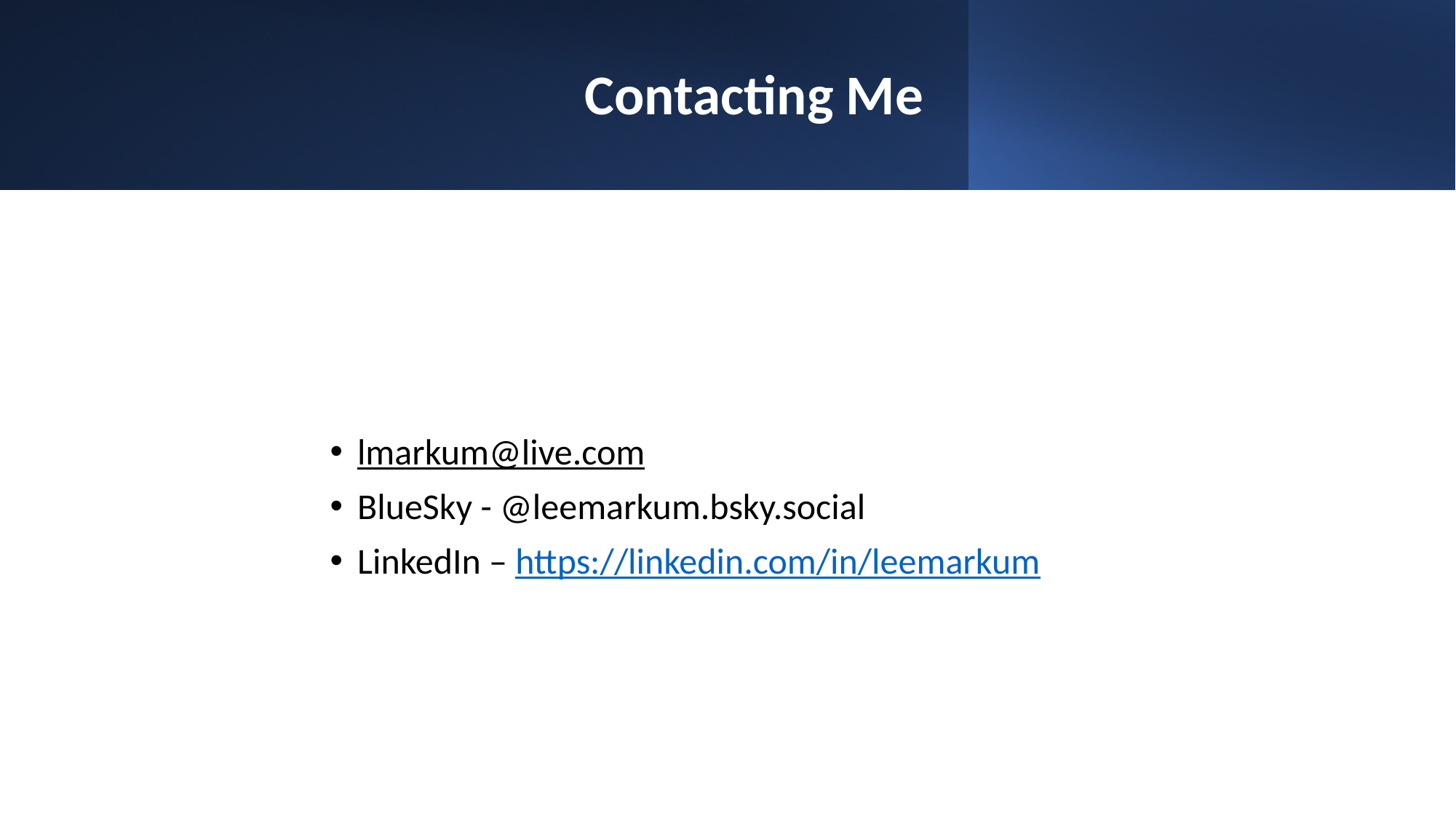

# Contacting Me

lmarkum@live.com
BlueSky - @leemarkum.bsky.social
LinkedIn – https://linkedin.com/in/leemarkum